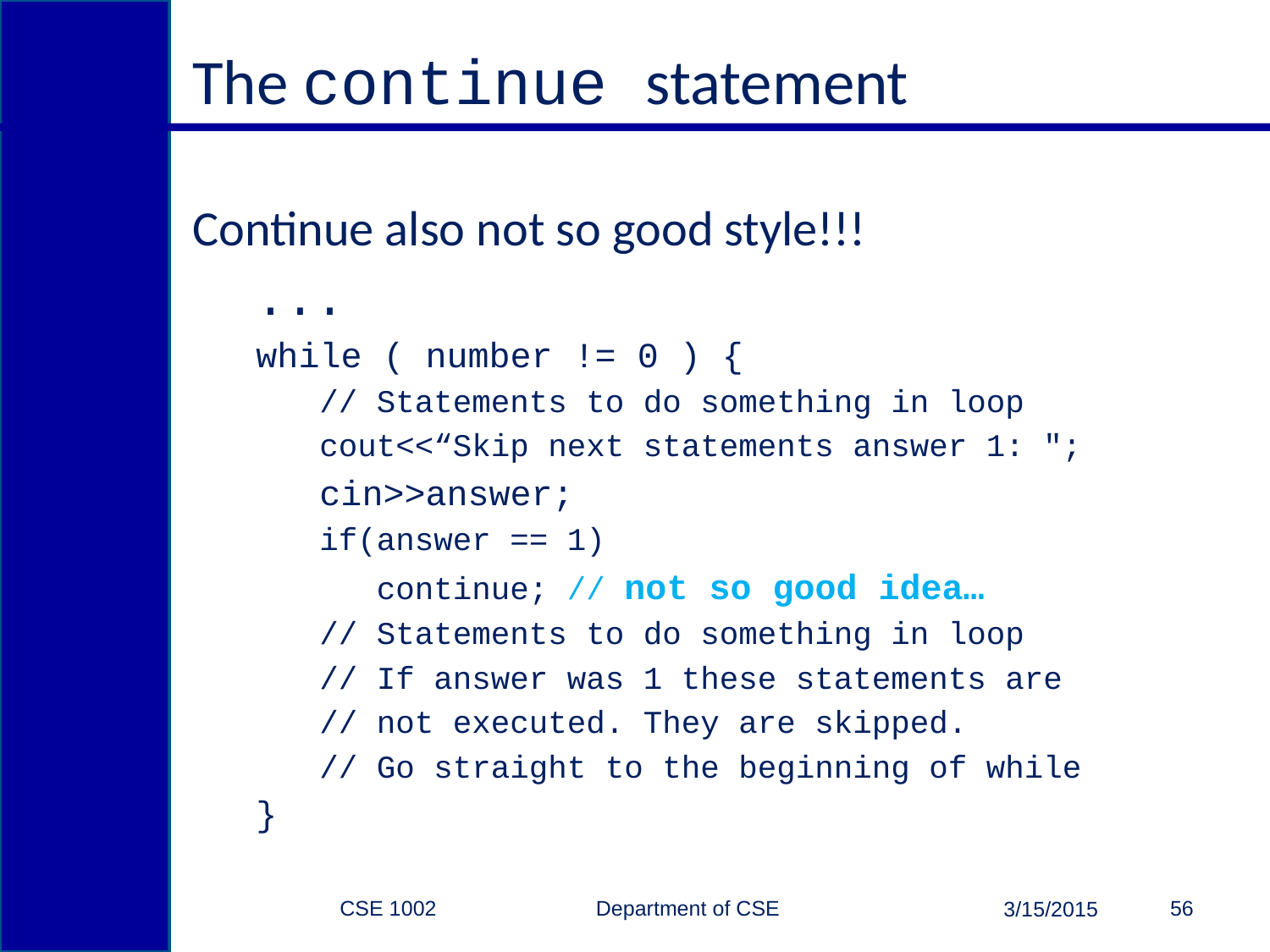

# The continue statement
Continue also not so good style!!!
...
while ( number != 0 ) {
// Statements to do something in loop
cout<<“Skip next statements answer 1: ";
   cin>>answer;
if(answer == 1)
   continue; // not so good idea…
// Statements to do something in loop
// If answer was 1 these statements are
// not executed. They are skipped.
// Go straight to the beginning of while
}

CSE 1002                           Department of CSE
56
3/15/2015